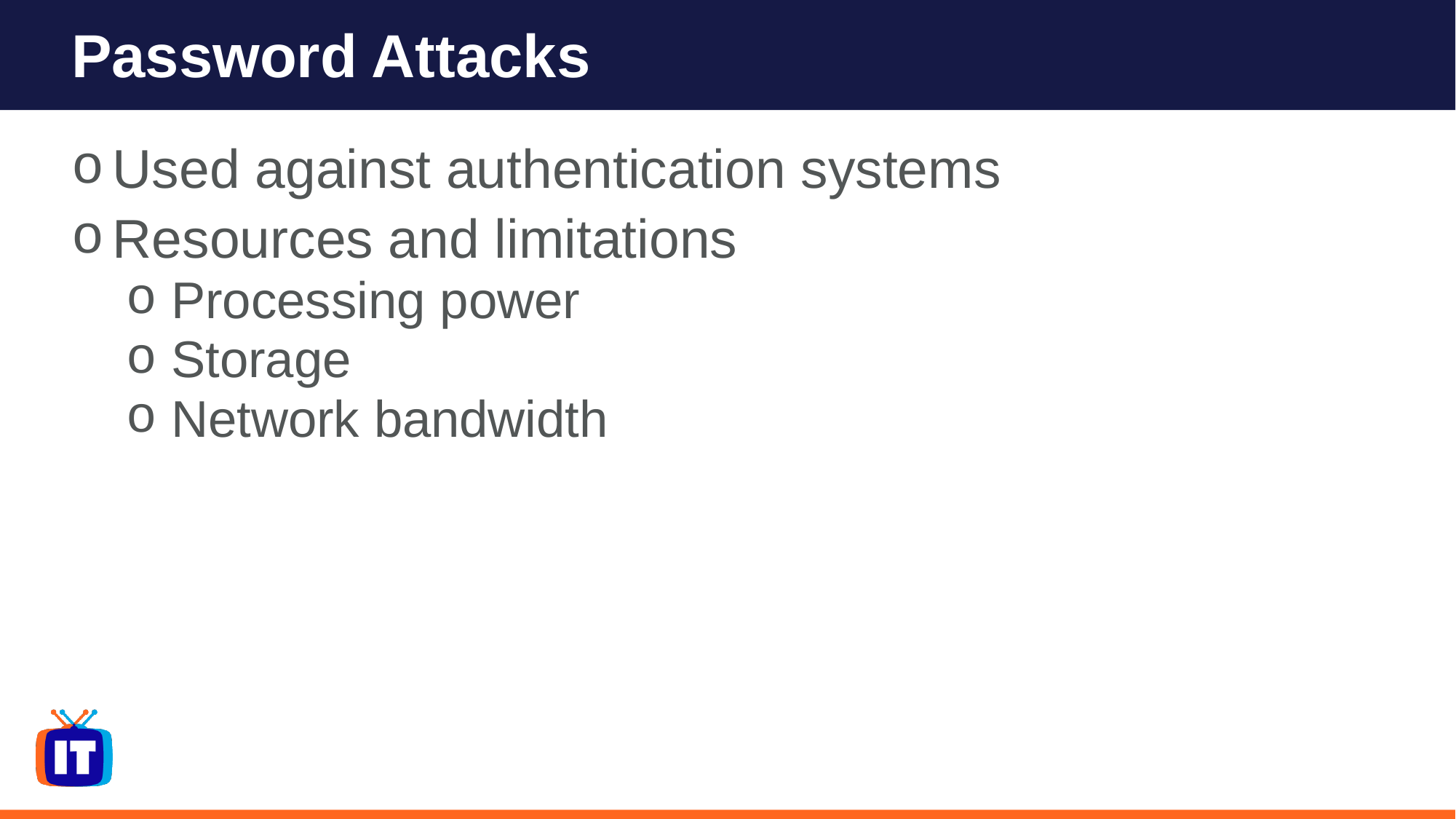

# Password Attacks
Used against authentication systems
Resources and limitations
 Processing power
 Storage
 Network bandwidth